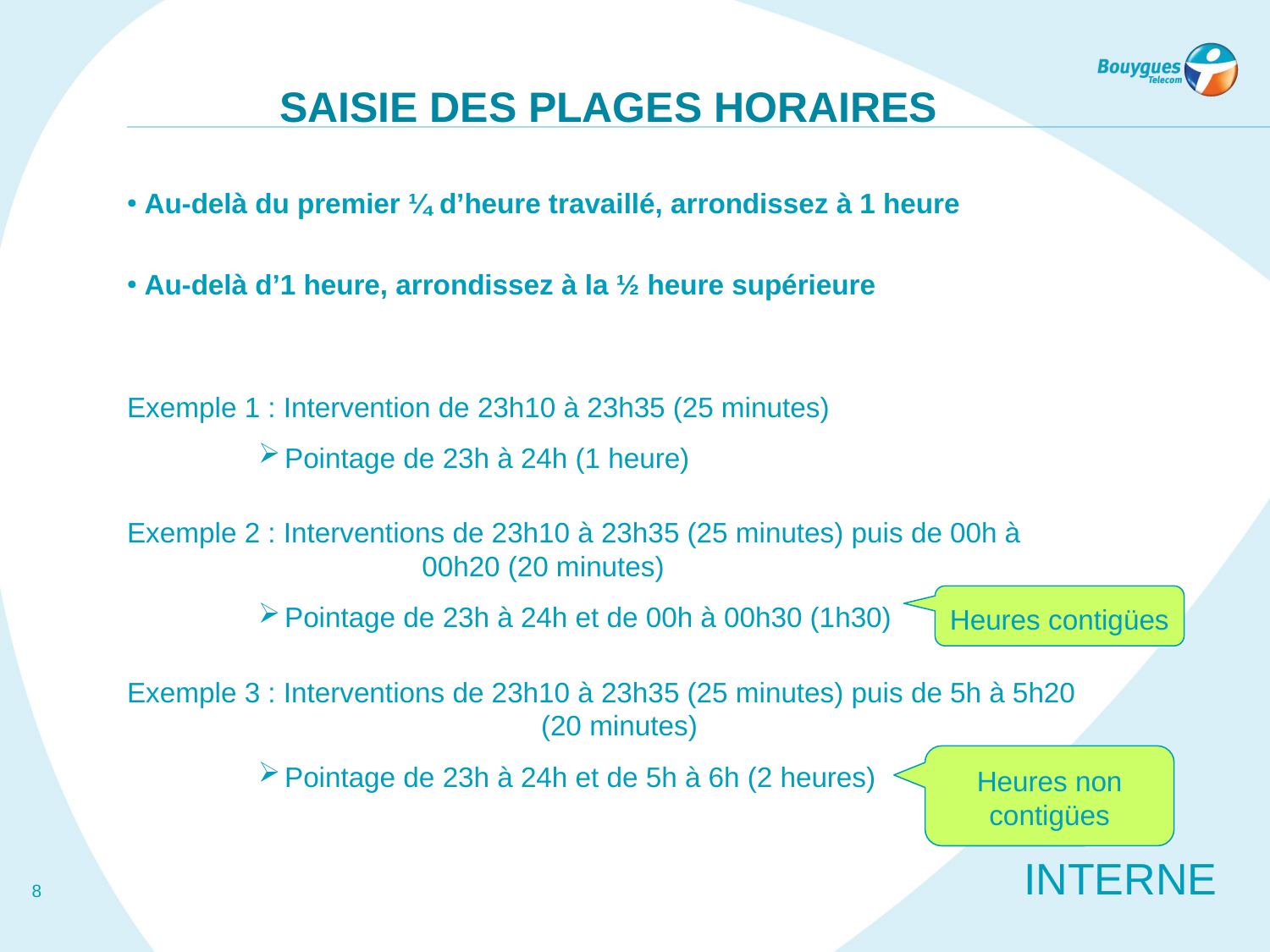

# Saisie des plages horaires
Au-delà du premier ¼ d’heure travaillé, arrondissez à 1 heure

Au-delà d’1 heure, arrondissez à la ½ heure supérieure

Exemple 1 : Intervention de 23h10 à 23h35 (25 minutes)
Pointage de 23h à 24h (1 heure)

Exemple 2 : Interventions de 23h10 à 23h35 (25 minutes) puis de 00h à 			   00h20 (20 minutes)
Pointage de 23h à 24h et de 00h à 00h30 (1h30)

Exemple 3 : Interventions de 23h10 à 23h35 (25 minutes) puis de 5h à 5h20 			  (20 minutes)
Pointage de 23h à 24h et de 5h à 6h (2 heures)
Heures contigües
Heures non contigües
8